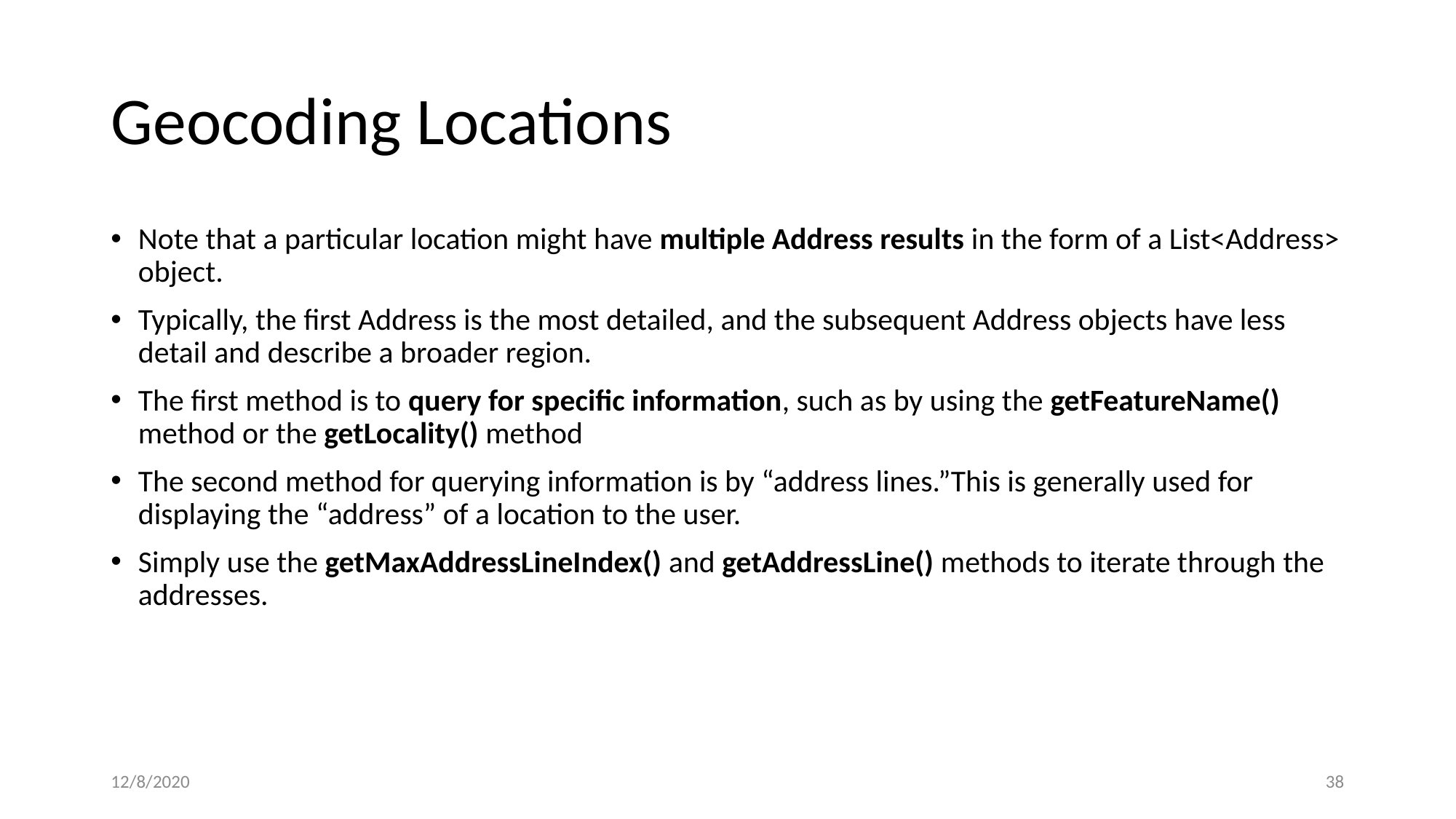

# Geocoding Locations
Note that a particular location might have multiple Address results in the form of a List<Address> object.
Typically, the first Address is the most detailed, and the subsequent Address objects have less detail and describe a broader region.
The first method is to query for specific information, such as by using the getFeatureName() method or the getLocality() method
The second method for querying information is by “address lines.”This is generally used for displaying the “address” of a location to the user.
Simply use the getMaxAddressLineIndex() and getAddressLine() methods to iterate through the addresses.
12/8/2020
38